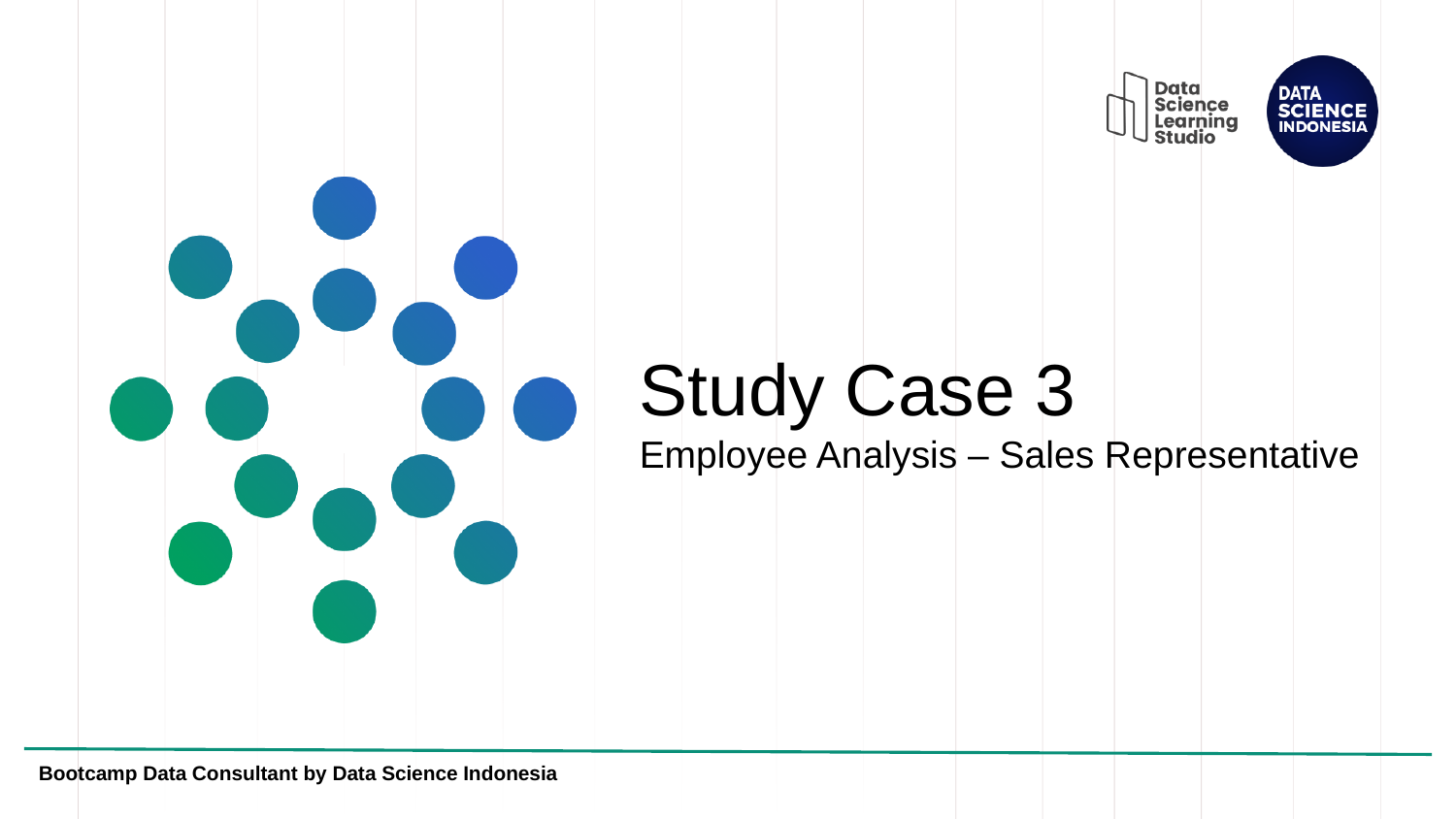

# Study Case 3
Employee Analysis – Sales Representative